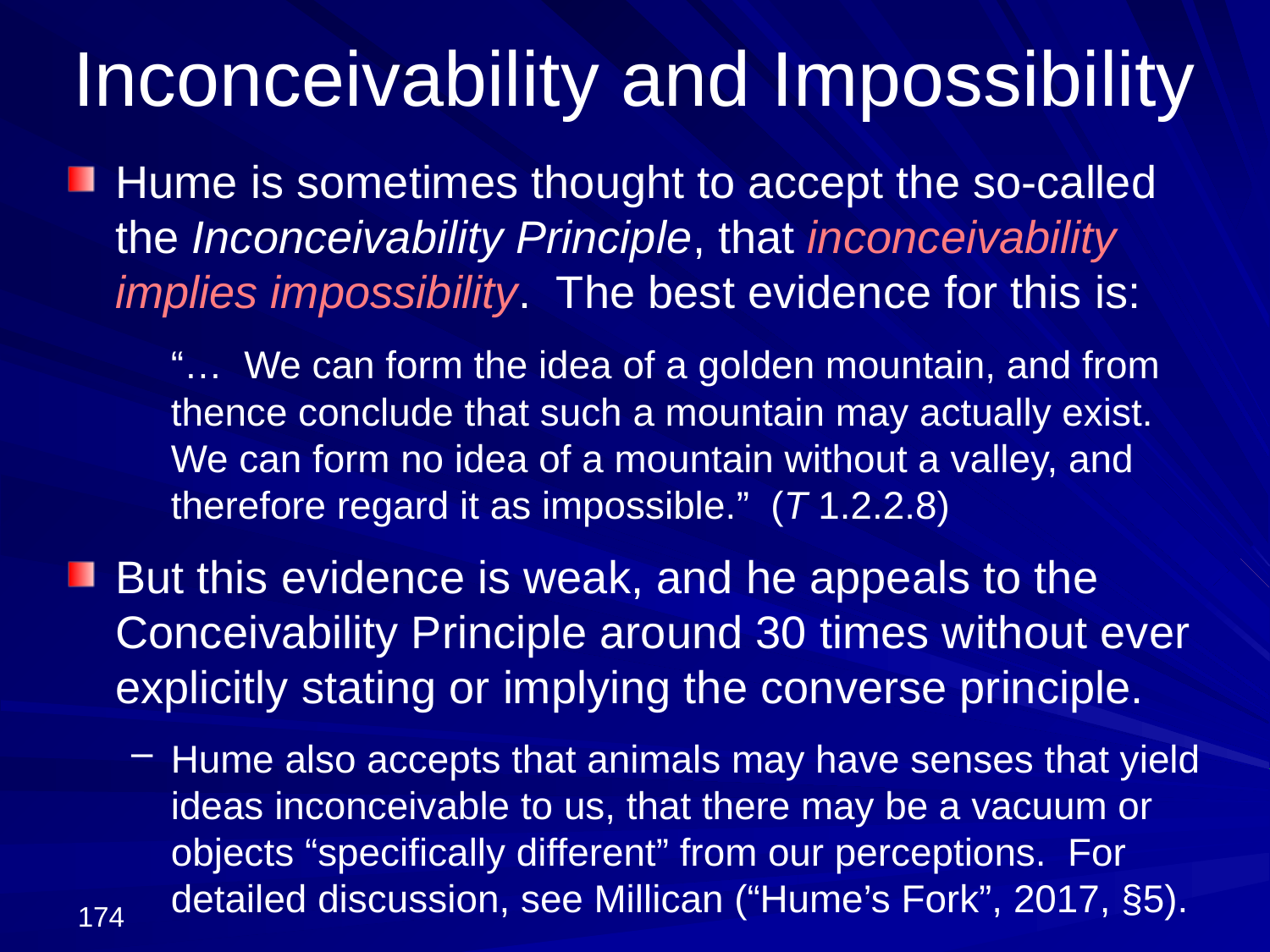

# Inconceivability and Impossibility
Hume is sometimes thought to accept the so-called the Inconceivability Principle, that inconceivability implies impossibility.  The best evidence for this is:
	“…  We can form the idea of a golden mountain, and from thence conclude that such a mountain may actually exist. We can form no idea of a mountain without a valley, and therefore regard it as impossible.”  (T 1.2.2.8)
But this evidence is weak, and he appeals to the Conceivability Principle around 30 times without ever explicitly stating or implying the converse principle.
Hume also accepts that animals may have senses that yield ideas inconceivable to us, that there may be a vacuum or objects “specifically different” from our perceptions.  For detailed discussion, see Millican (“Hume’s Fork”, 2017, §5).
174